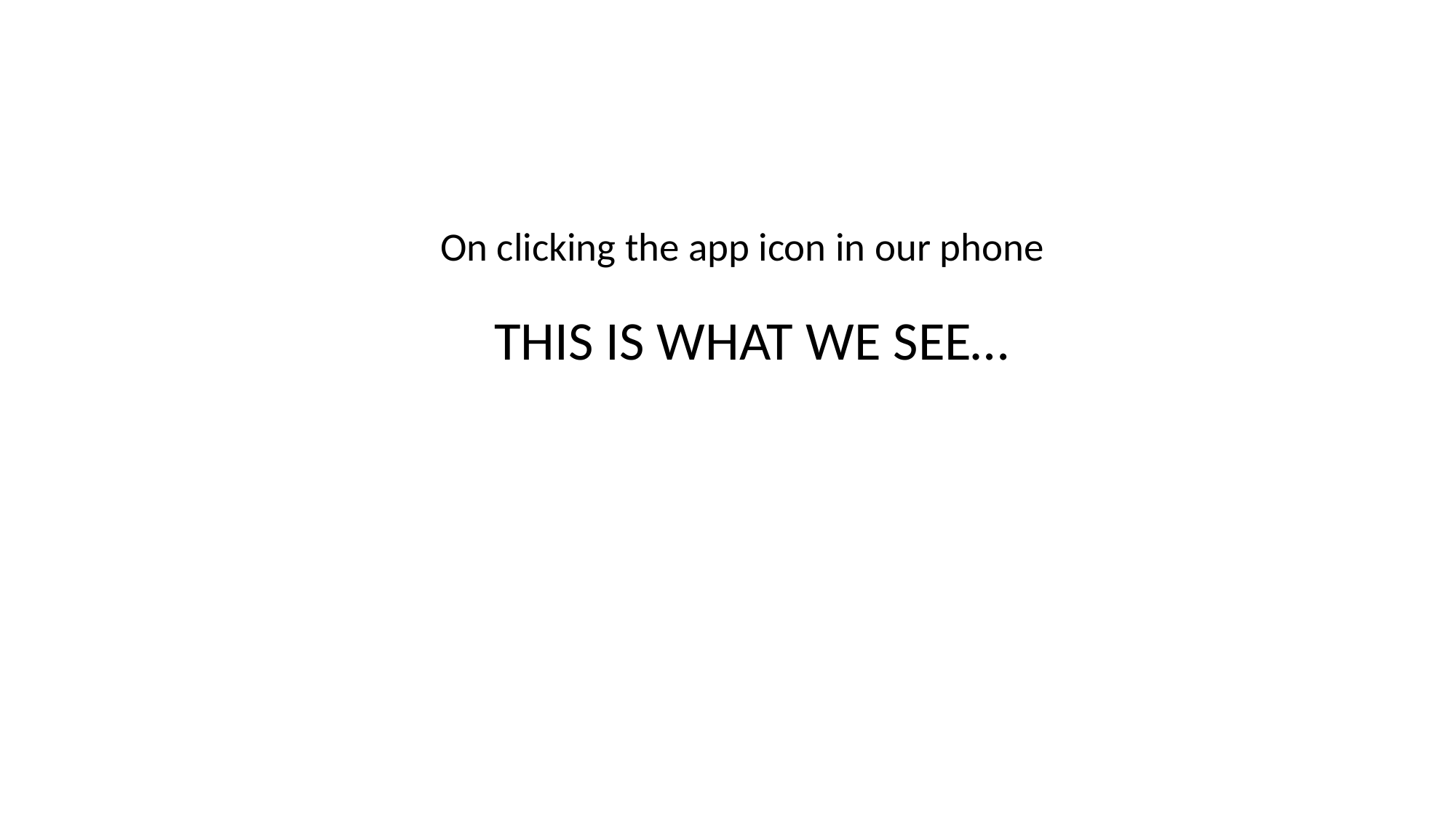

# On clicking the app icon in our phone THIS IS WHAT WE SEE…